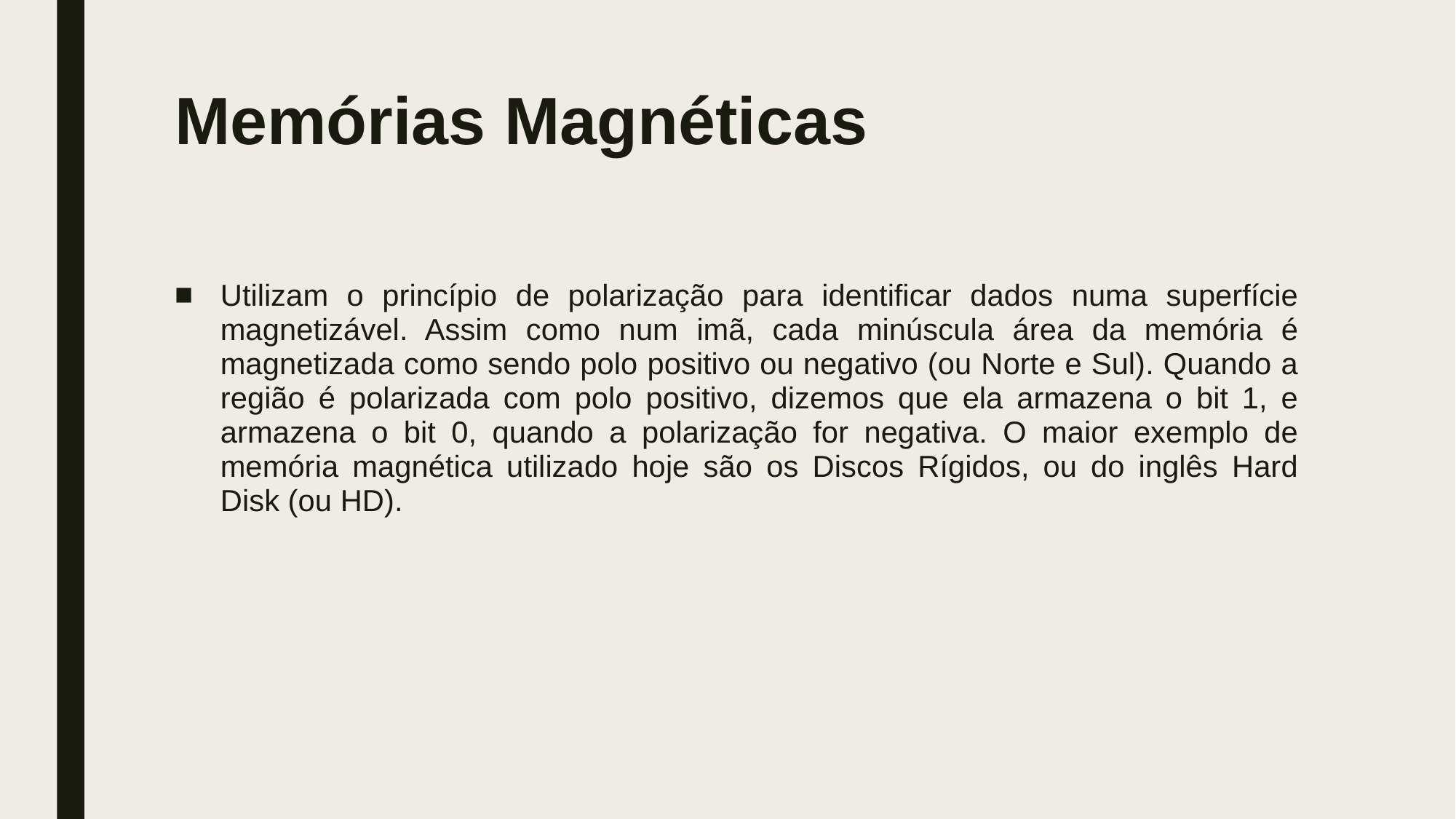

# Memórias Magnéticas
Utilizam o princípio de polarização para identificar dados numa superfície magnetizável. Assim como num imã, cada minúscula área da memória é magnetizada como sendo polo positivo ou negativo (ou Norte e Sul). Quando a região é polarizada com polo positivo, dizemos que ela armazena o bit 1, e armazena o bit 0, quando a polarização for negativa. O maior exemplo de memória magnética utilizado hoje são os Discos Rígidos, ou do inglês Hard Disk (ou HD).